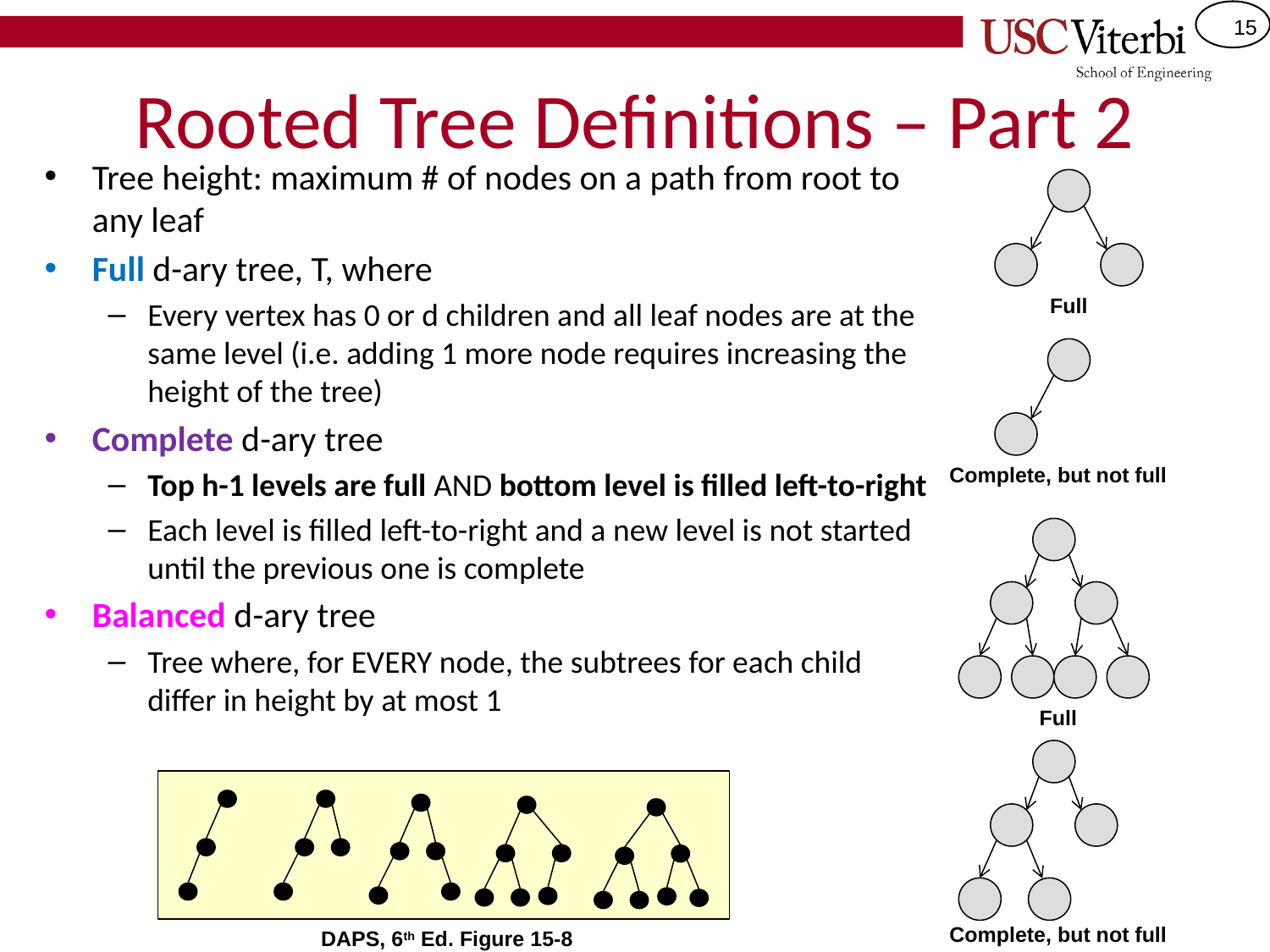

# Rooted Tree Definitions – Part 2
Tree height: maximum # of nodes on a path from root to any leaf
Full d-ary tree, T, where
Every vertex has 0 or d children and all leaf nodes are at the same level (i.e. adding 1 more node requires increasing the height of the tree)
Complete d-ary tree
Top h-1 levels are full AND bottom level is filled left-to-right
Each level is filled left-to-right and a new level is not started until the previous one is complete
Balanced d-ary tree
Tree where, for EVERY node, the subtrees for each child differ in height by at most 1

Full

Complete, but not full

Full

Complete, but not full
DAPS, 6th Ed. Figure 15-8